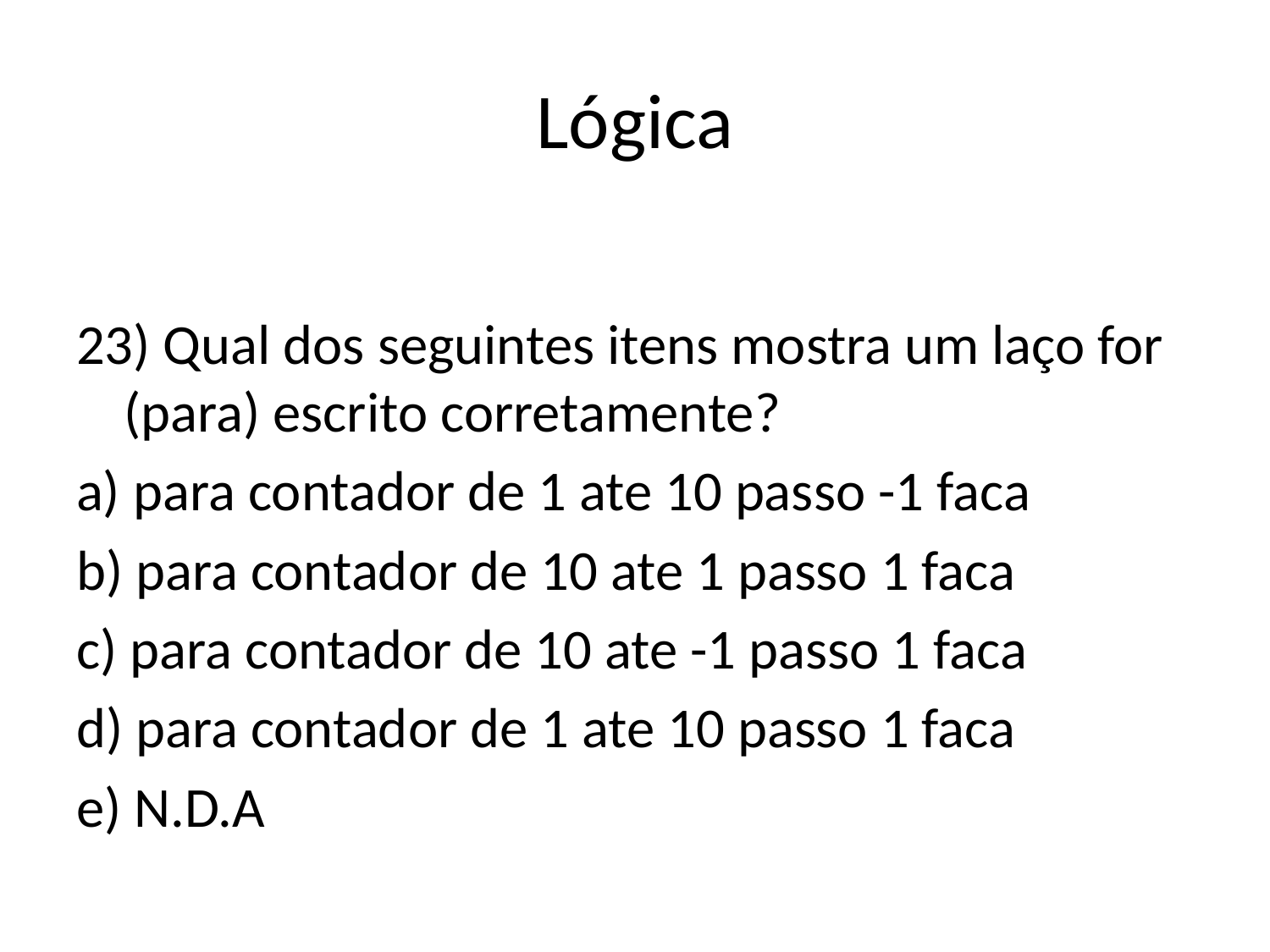

# Lógica

23) Qual dos seguintes itens mostra um laço for (para) escrito corretamente?
a) para contador de 1 ate 10 passo -1 faca
b) para contador de 10 ate 1 passo 1 faca
c) para contador de 10 ate -1 passo 1 faca
d) para contador de 1 ate 10 passo 1 faca
e) N.D.A